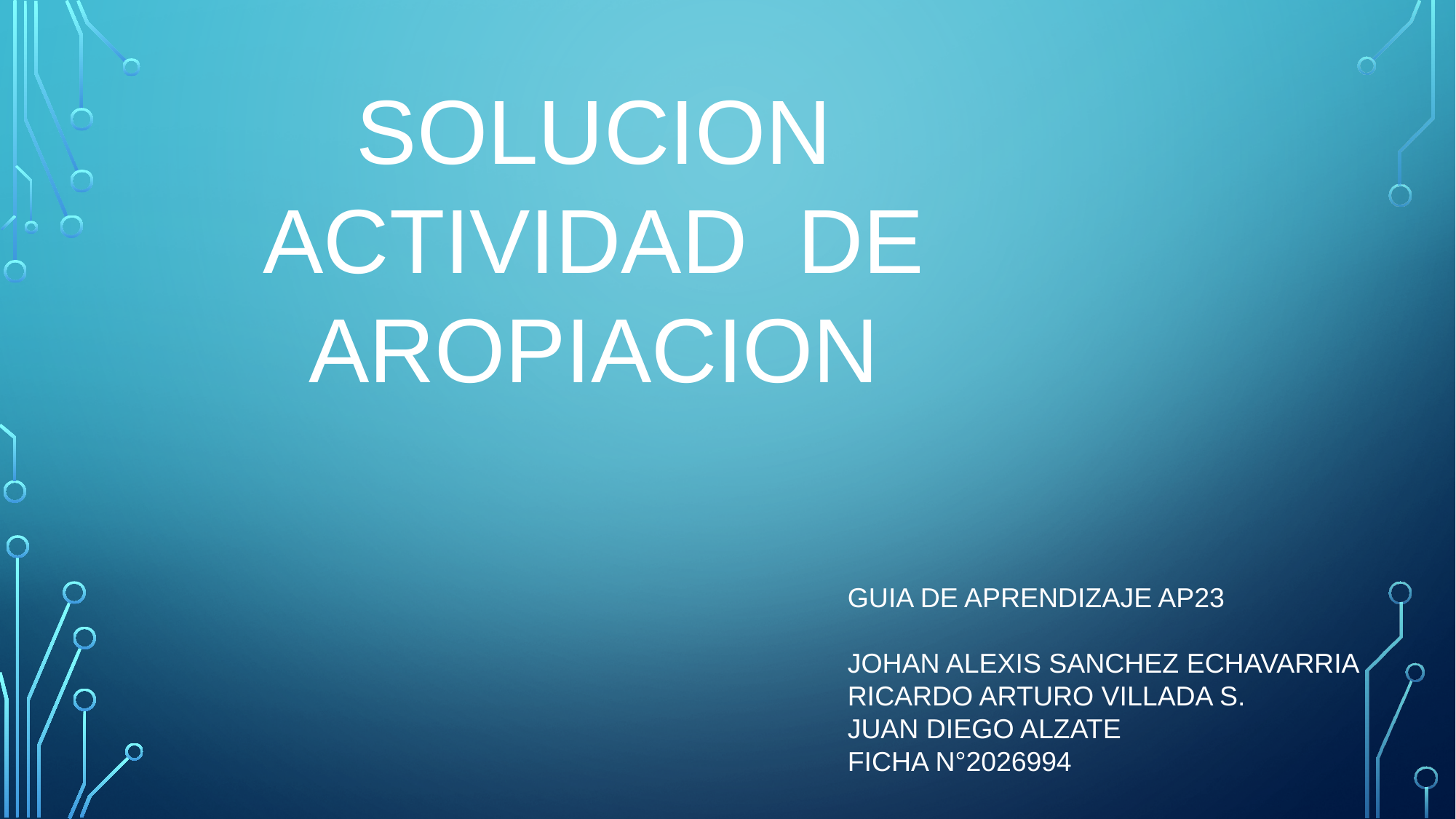

SOLUCION ACTIVIDAD  DE AROPIACION
GUIA DE APRENDIZAJE AP23

JOHAN ALEXIS SANCHEZ ECHAVARRIA
RICARDO ARTURO VILLADA S.
JUAN DIEGO ALZATE
FICHA N°2026994